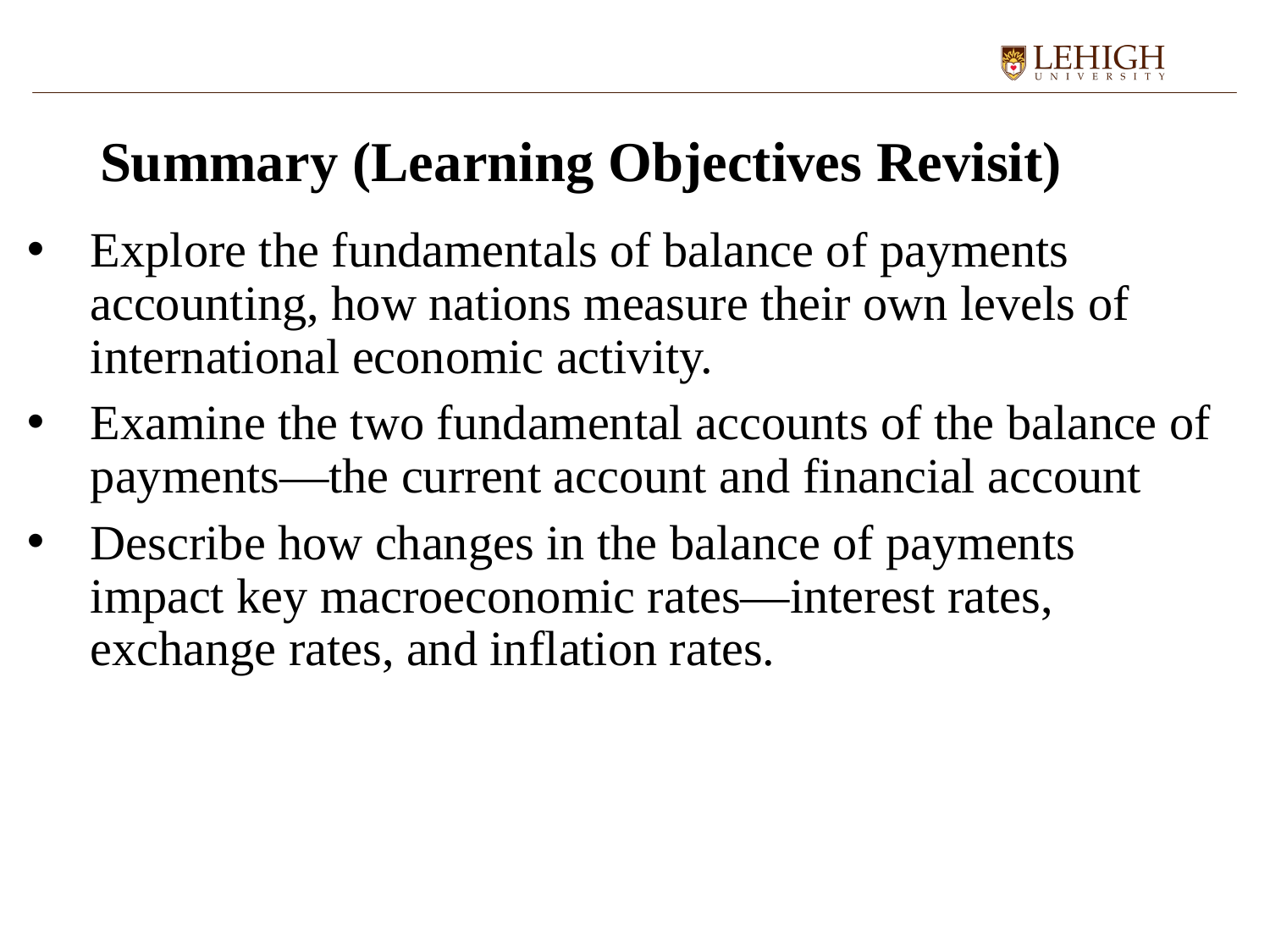

# Summary (Learning Objectives Revisit)
Explore the fundamentals of balance of payments accounting, how nations measure their own levels of international economic activity.
Examine the two fundamental accounts of the balance of payments—the current account and financial account
Describe how changes in the balance of payments impact key macroeconomic rates—interest rates, exchange rates, and inflation rates.